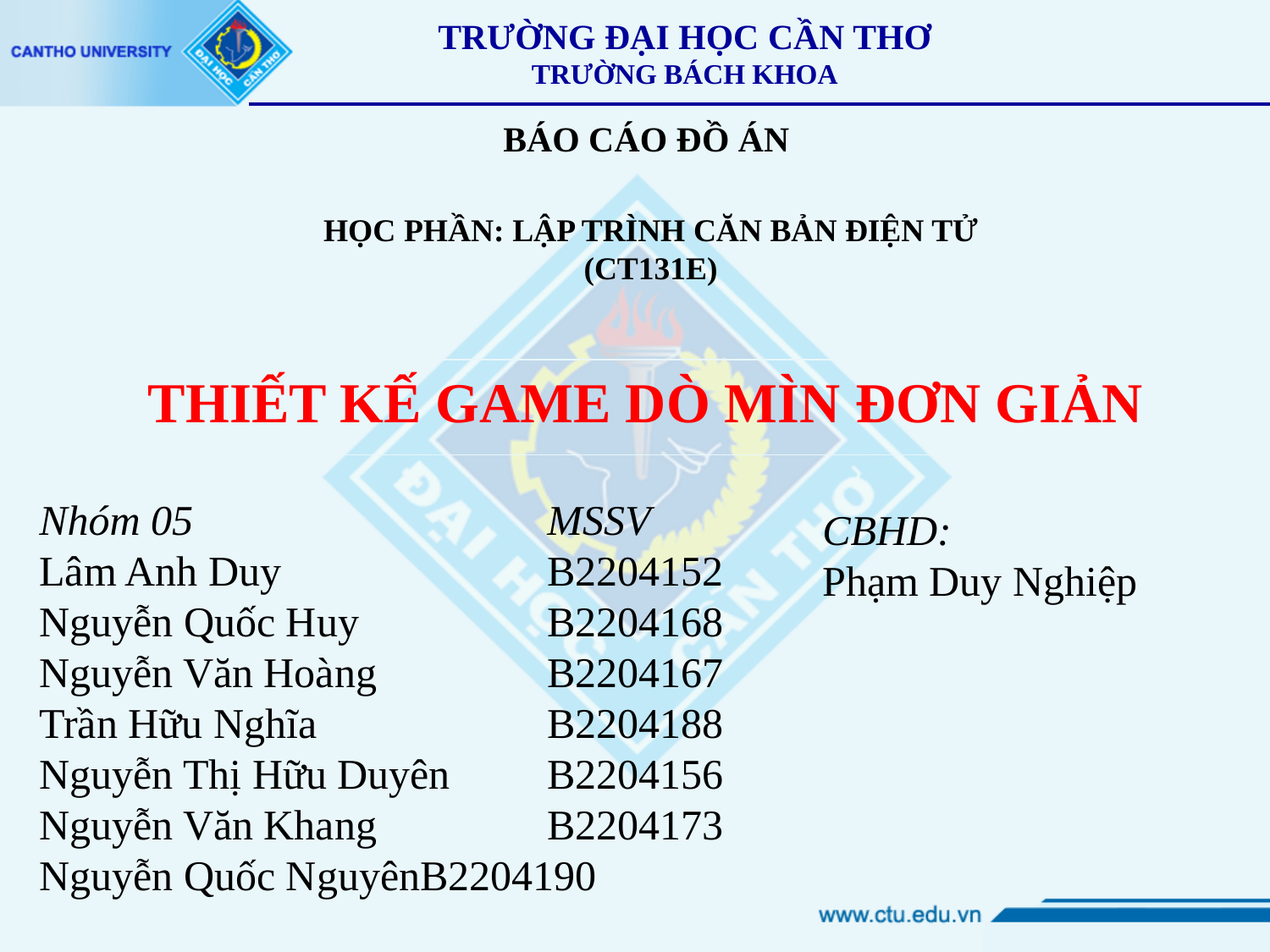

# TRƯỜNG ĐẠI HỌC CẦN THƠ TRƯỜNG BÁCH KHOA
BÁO CÁO ĐỒ ÁN

HỌC PHẦN: LẬP TRÌNH CĂN BẢN ĐIỆN TỬ
(CT131E)
THIẾT KẾ GAME DÒ MÌN ĐƠN GIẢN
Nhóm 05			MSSV
Lâm Anh Duy			B2204152
Nguyễn Quốc Huy 		B2204168
Nguyễn Văn Hoàng		B2204167
Trần Hữu Nghĩa 		B2204188
Nguyễn Thị Hữu Duyên	B2204156
Nguyễn Văn Khang		B2204173
Nguyễn Quốc Nguyên	B2204190
CBHD:
Phạm Duy Nghiệp